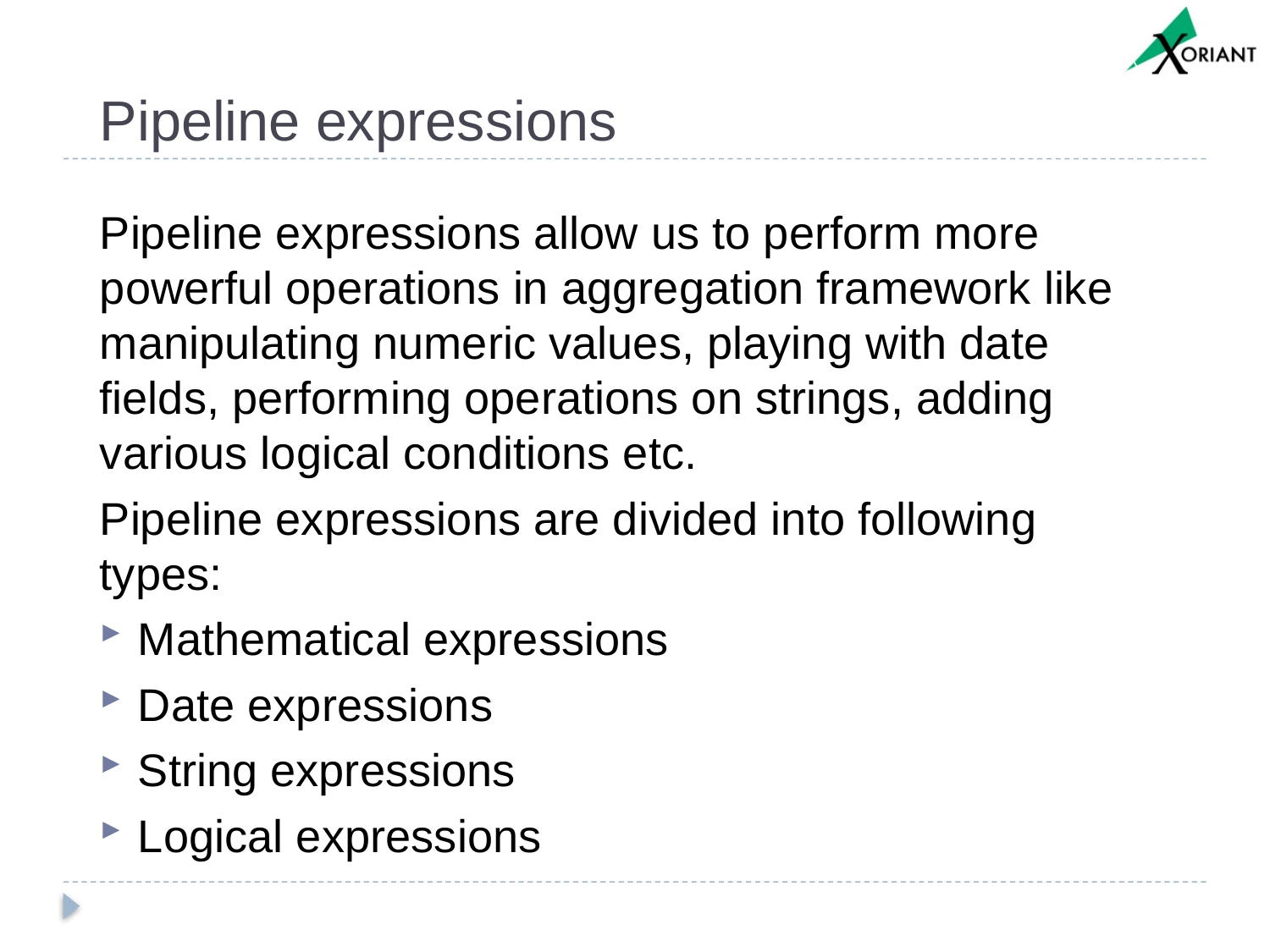

# Pipeline expressions
Pipeline expressions allow us to perform more powerful operations in aggregation framework like manipulating numeric values, playing with date fields, performing operations on strings, adding various logical conditions etc.
Pipeline expressions are divided into following types:
Mathematical expressions
Date expressions
String expressions
Logical expressions